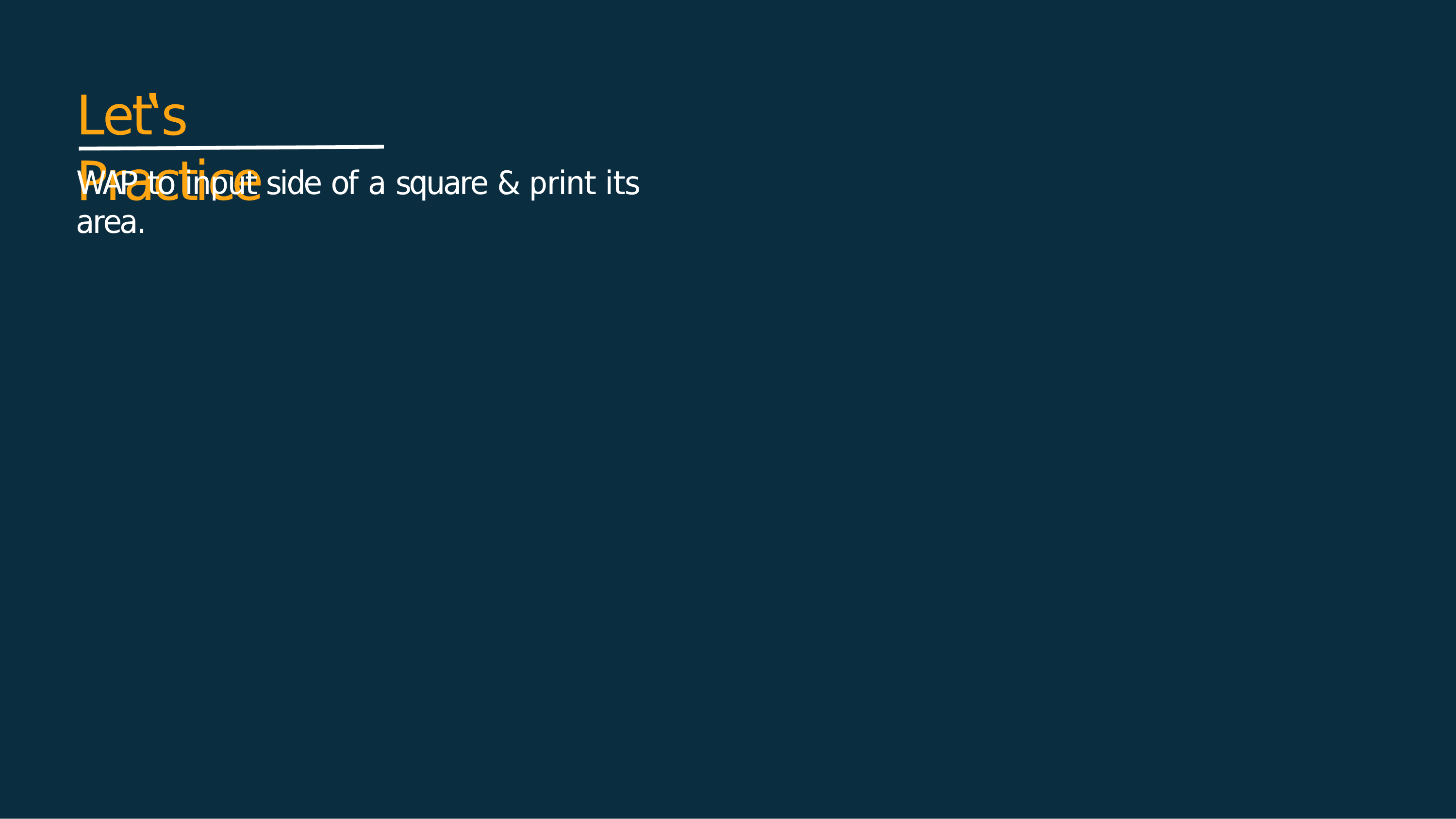

# Let‘s Practice

WAP to input side of a square & print its area.